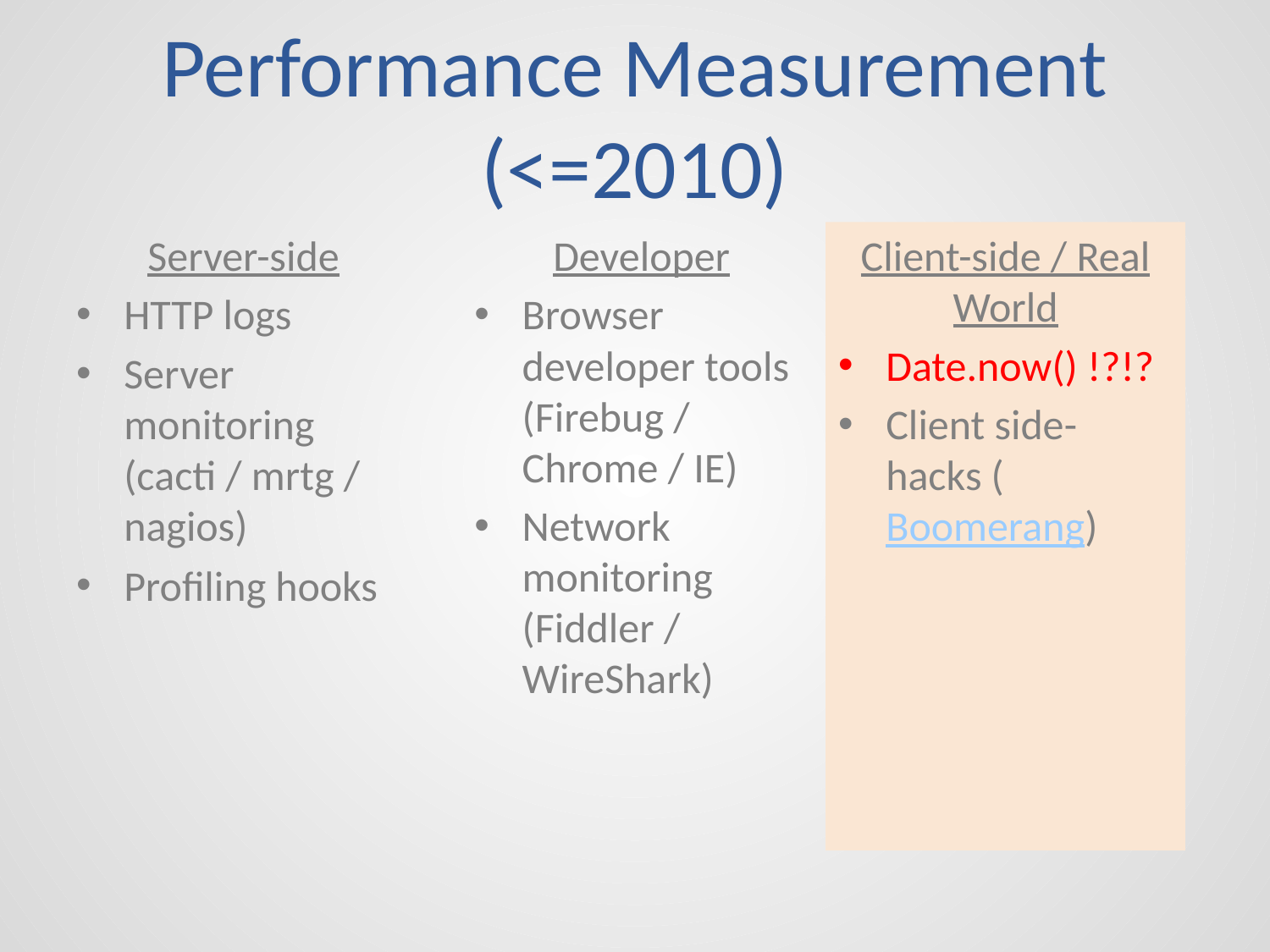

# Performance Measurement (<=2010)
Server-side
HTTP logs
Server monitoring (cacti / mrtg / nagios)
Profiling hooks

Developer
Browser developer tools (Firebug / Chrome / IE)
Network monitoring (Fiddler / WireShark)

Client-side / Real World
Date.now() !?!?
Client side-hacks (Boomerang)